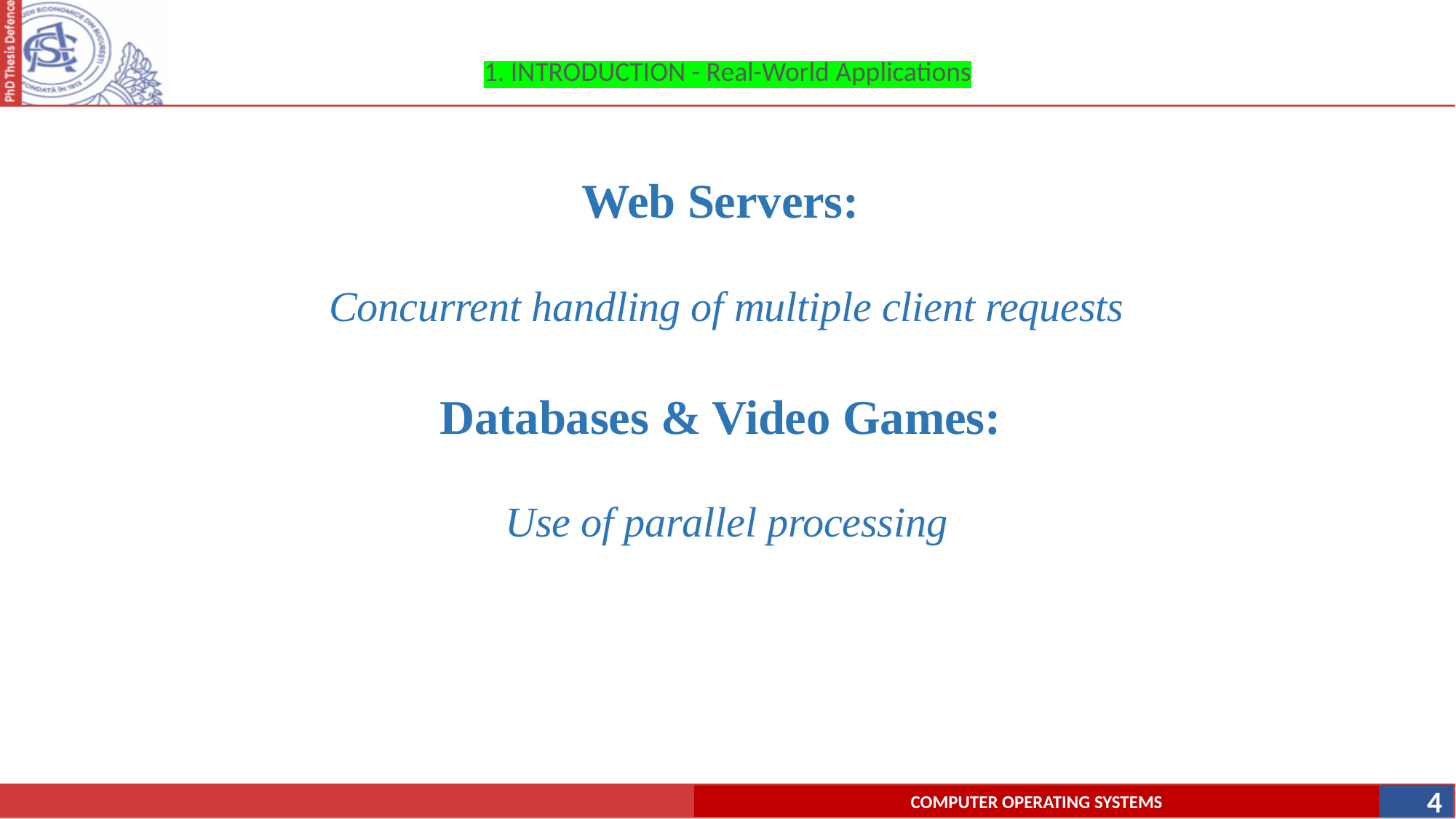

# 1. INTRODUCTION - Real-World Applications
Web Servers:
Concurrent handling of multiple client requests
Databases & Video Games:
Use of parallel processing

4
COMPUTER OPERATING SYSTEMS